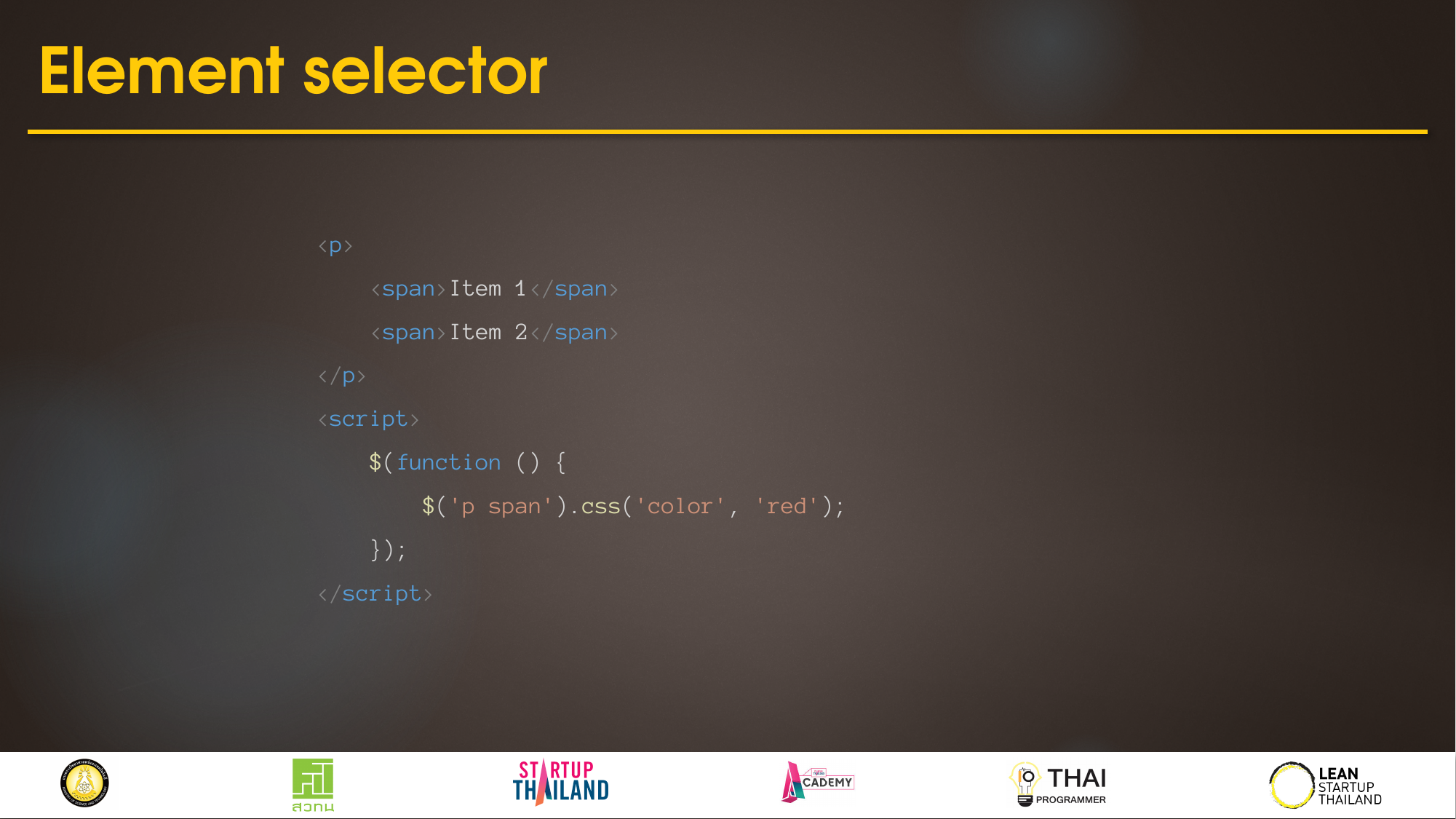

# Element selector
   <p>
       <span>Item 1</span>
       <span>Item 2</span>
   </p>
   <script>
       $(function () {
           $('p span').css('color', 'red');
       });
   </script>